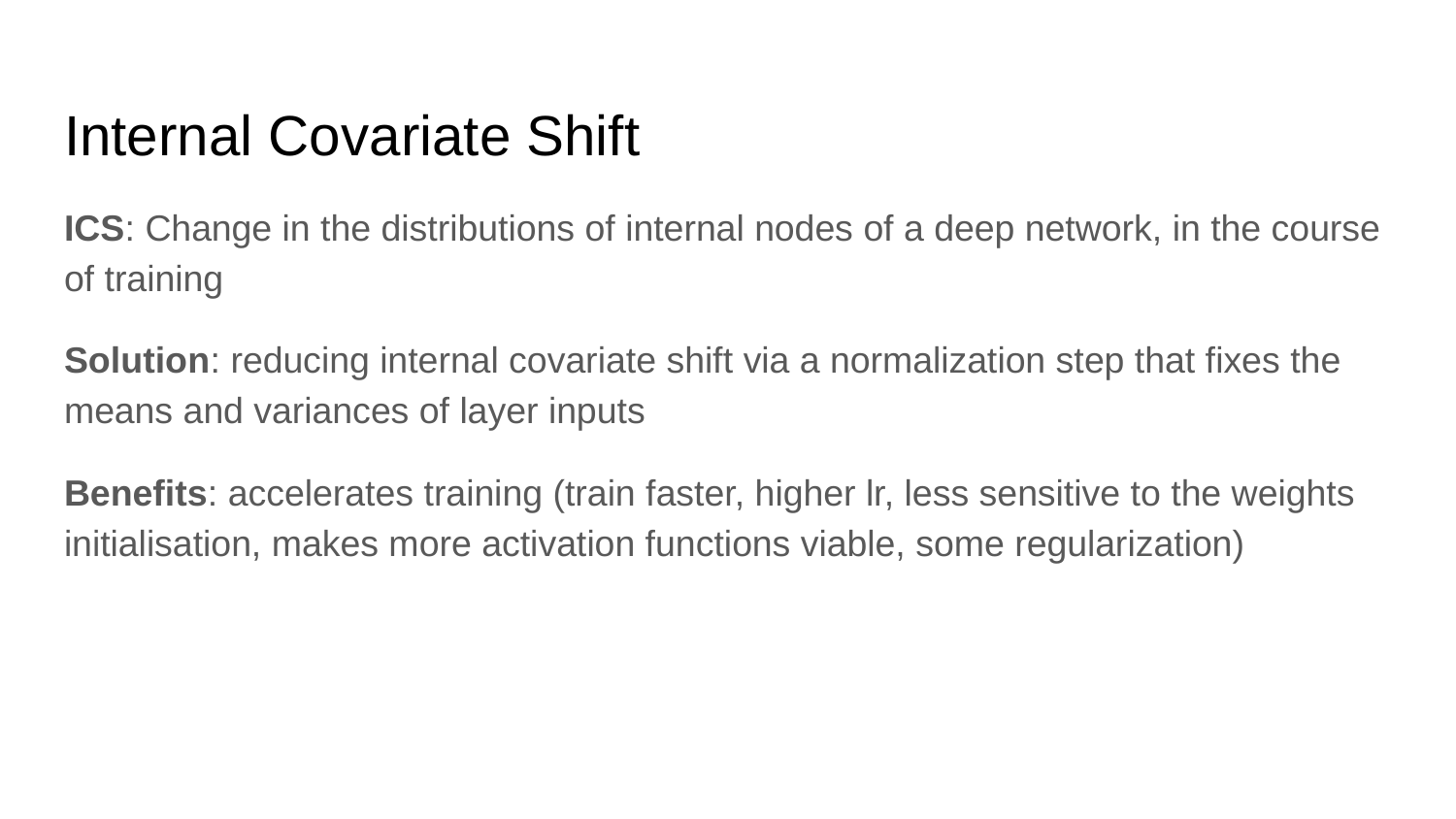

# Internal Covariate Shift
ICS: Change in the distributions of internal nodes of a deep network, in the course of training
Solution: reducing internal covariate shift via a normalization step that fixes the means and variances of layer inputs
Benefits: accelerates training (train faster, higher lr, less sensitive to the weights initialisation, makes more activation functions viable, some regularization)